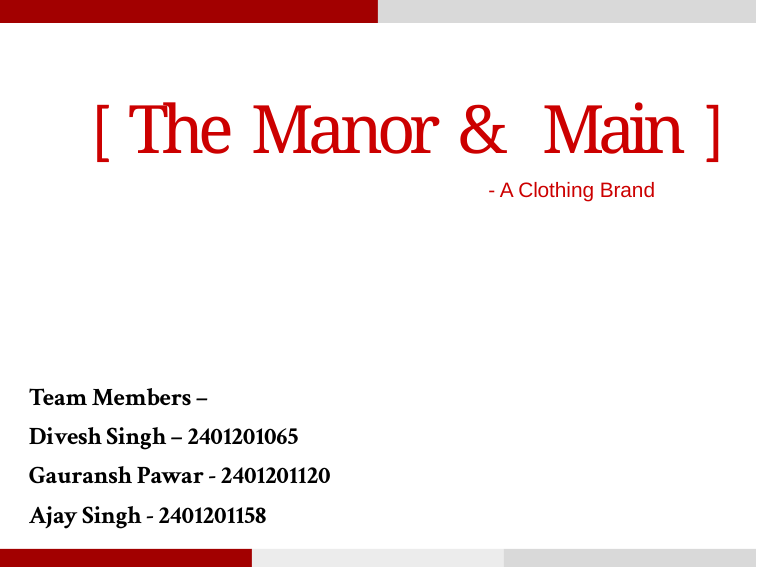

# [ The Manor &  Main ]
- A Clothing Brand
Team Members –
Divesh Singh – 2401201065
Gauransh Pawar - 2401201120
Ajay Singh - 2401201158